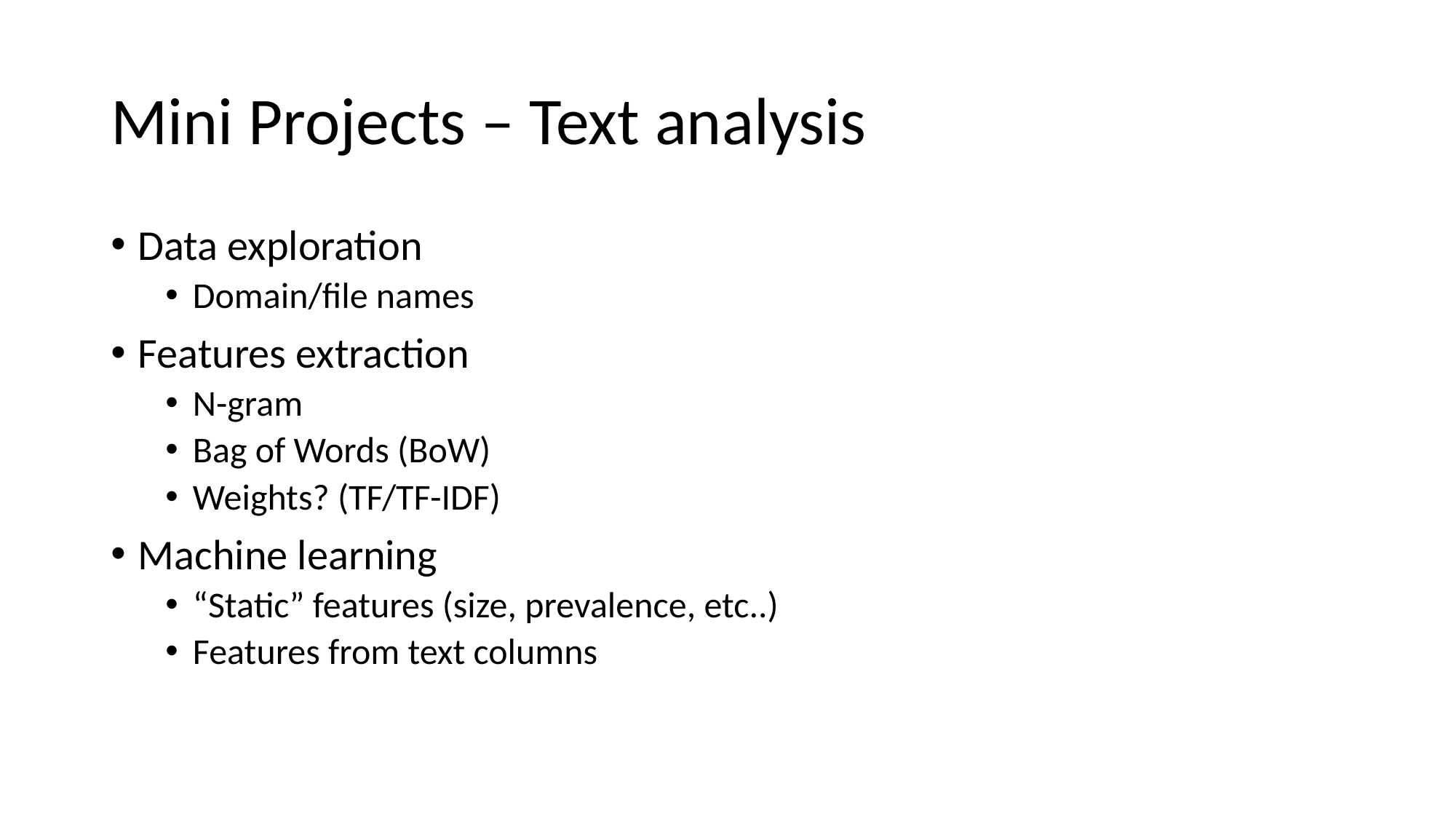

# Mini Projects – Text analysis
Data exploration
Domain/file names
Features extraction
N-gram
Bag of Words (BoW)
Weights? (TF/TF-IDF)
Machine learning
“Static” features (size, prevalence, etc..)
Features from text columns